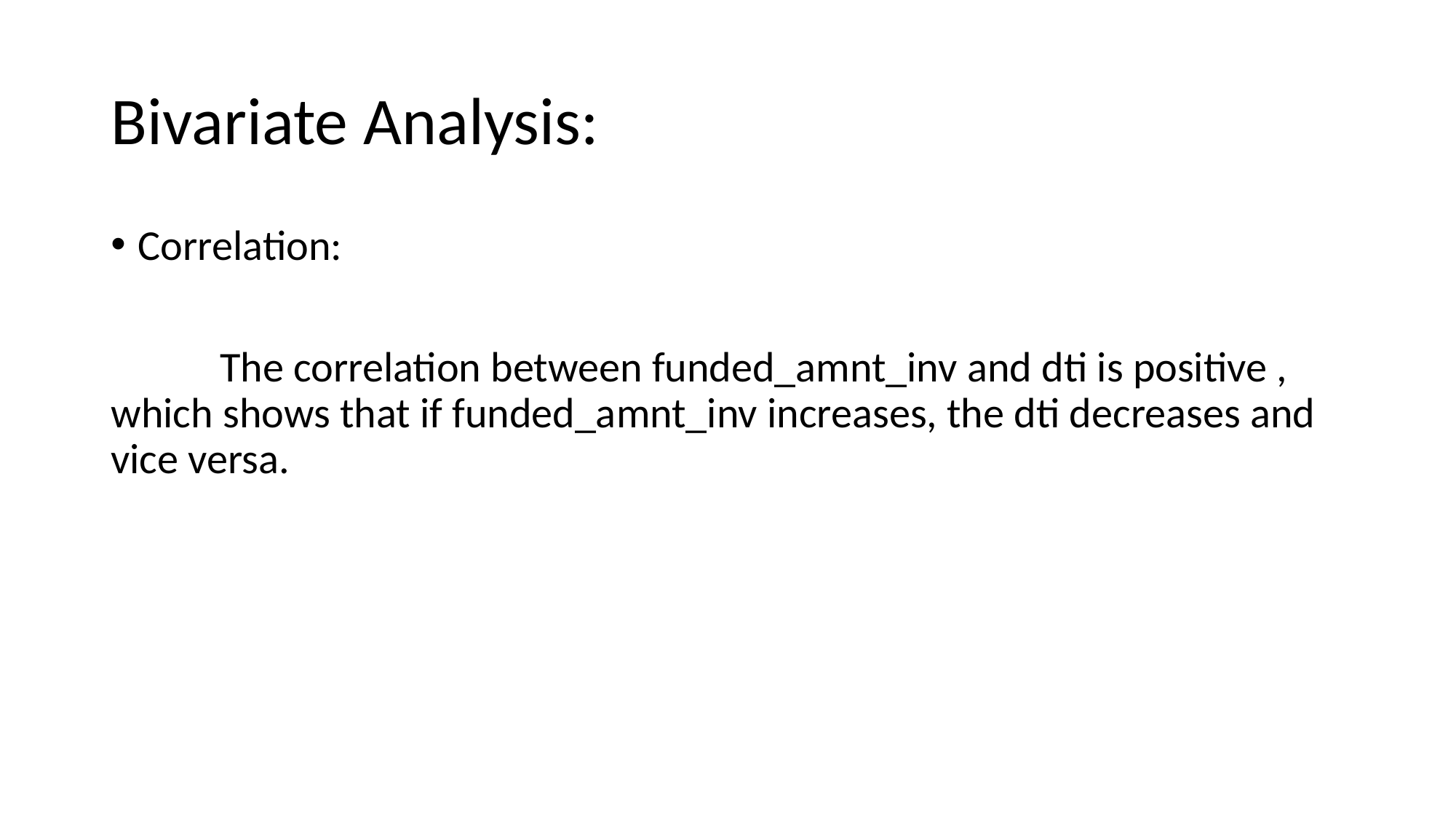

# Bivariate Analysis:
Correlation:

	The correlation between funded_amnt_inv and dti is positive , which shows that if funded_amnt_inv increases, the dti decreases and vice versa.